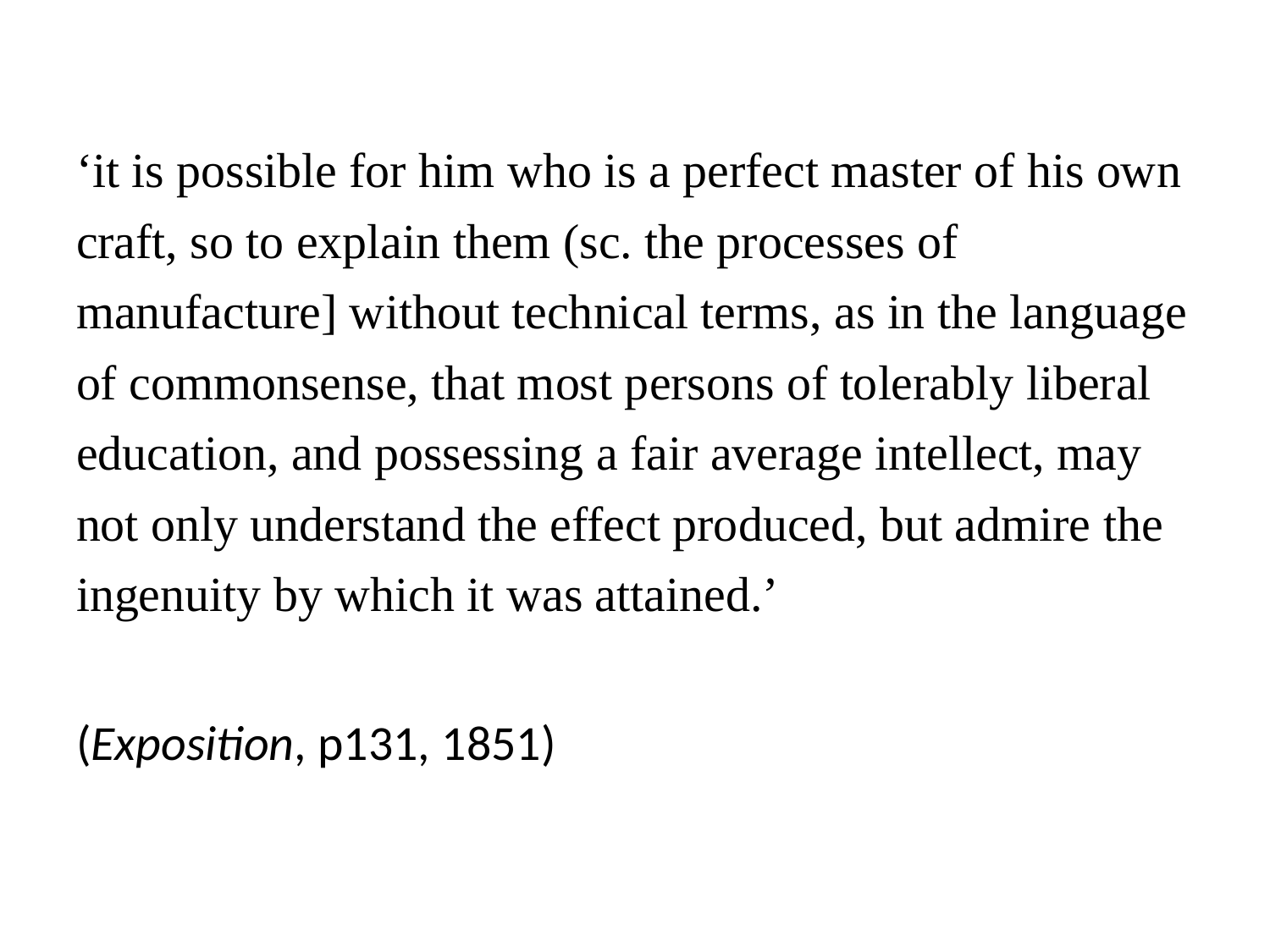

‘it is possible for him who is a perfect master of his own craft, so to explain them (sc. the processes of manufacture] without technical terms, as in the language of commonsense, that most persons of tolerably liberal education, and possessing a fair average intellect, may not only understand the effect produced, but admire the ingenuity by which it was attained.’

(Exposition, p131, 1851)